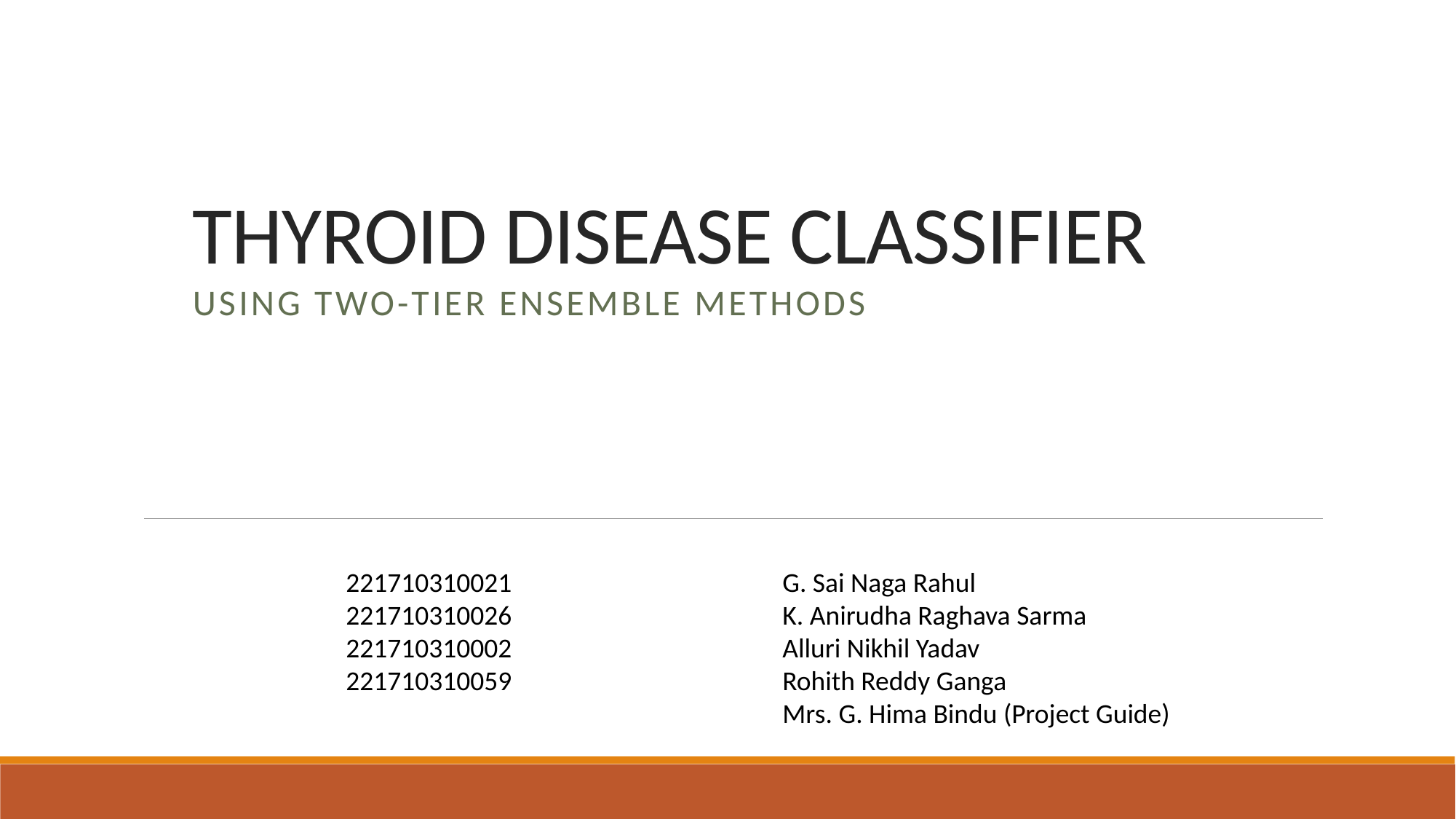

# THYROID DISEASE CLASSIFIER
Using Two-Tier Ensemble Methods
221710310021			G. Sai Naga Rahul
221710310026			K. Anirudha Raghava Sarma
221710310002			Alluri Nikhil Yadav
221710310059			Rohith Reddy Ganga
				Mrs. G. Hima Bindu (Project Guide)